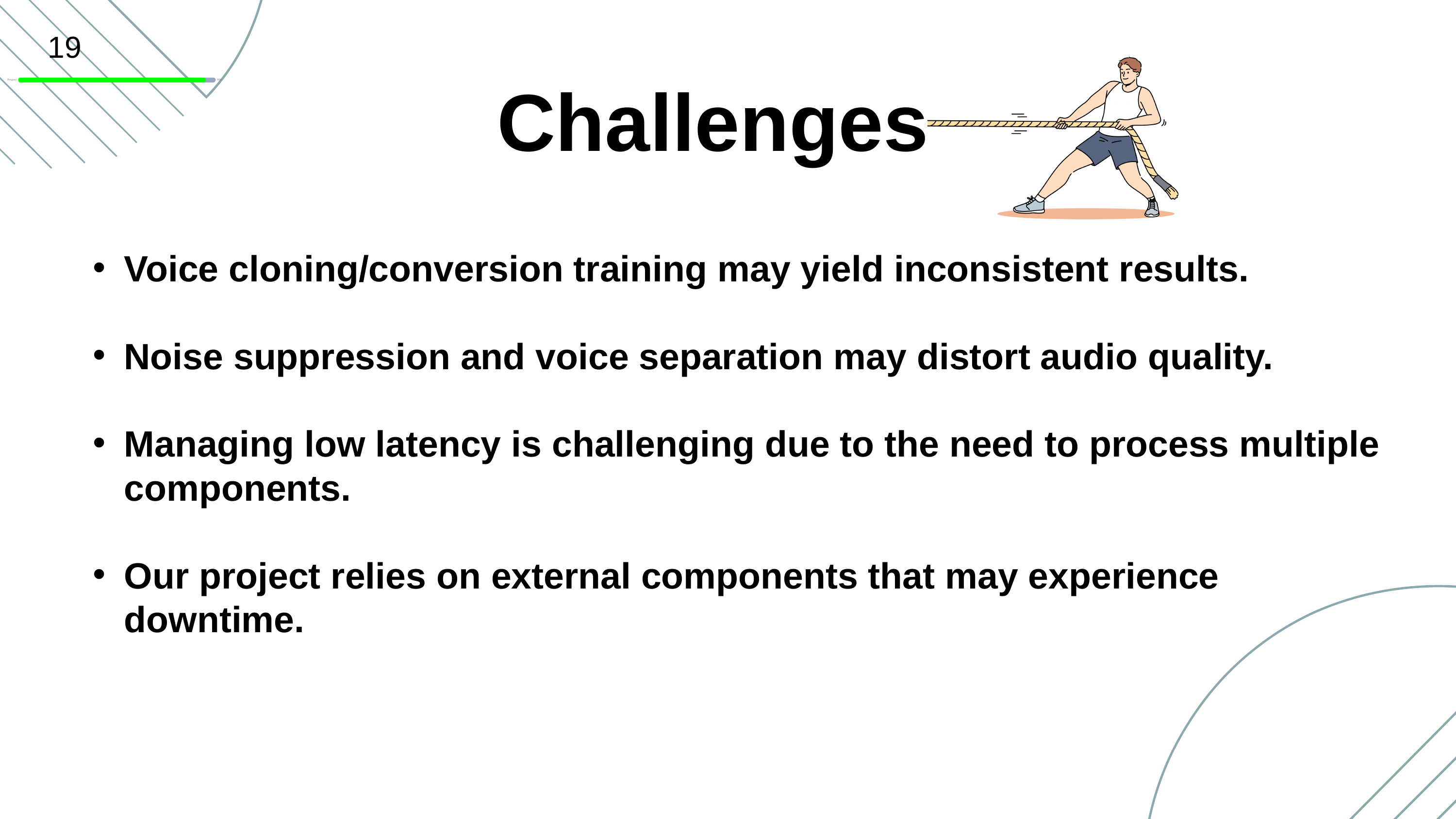

19

Challenges
Voice cloning/conversion training may yield inconsistent results.

Noise suppression and voice separation may distort audio quality.

Managing low latency is challenging due to the need to process multiple components.

Our project relies on external components that may experience downtime.